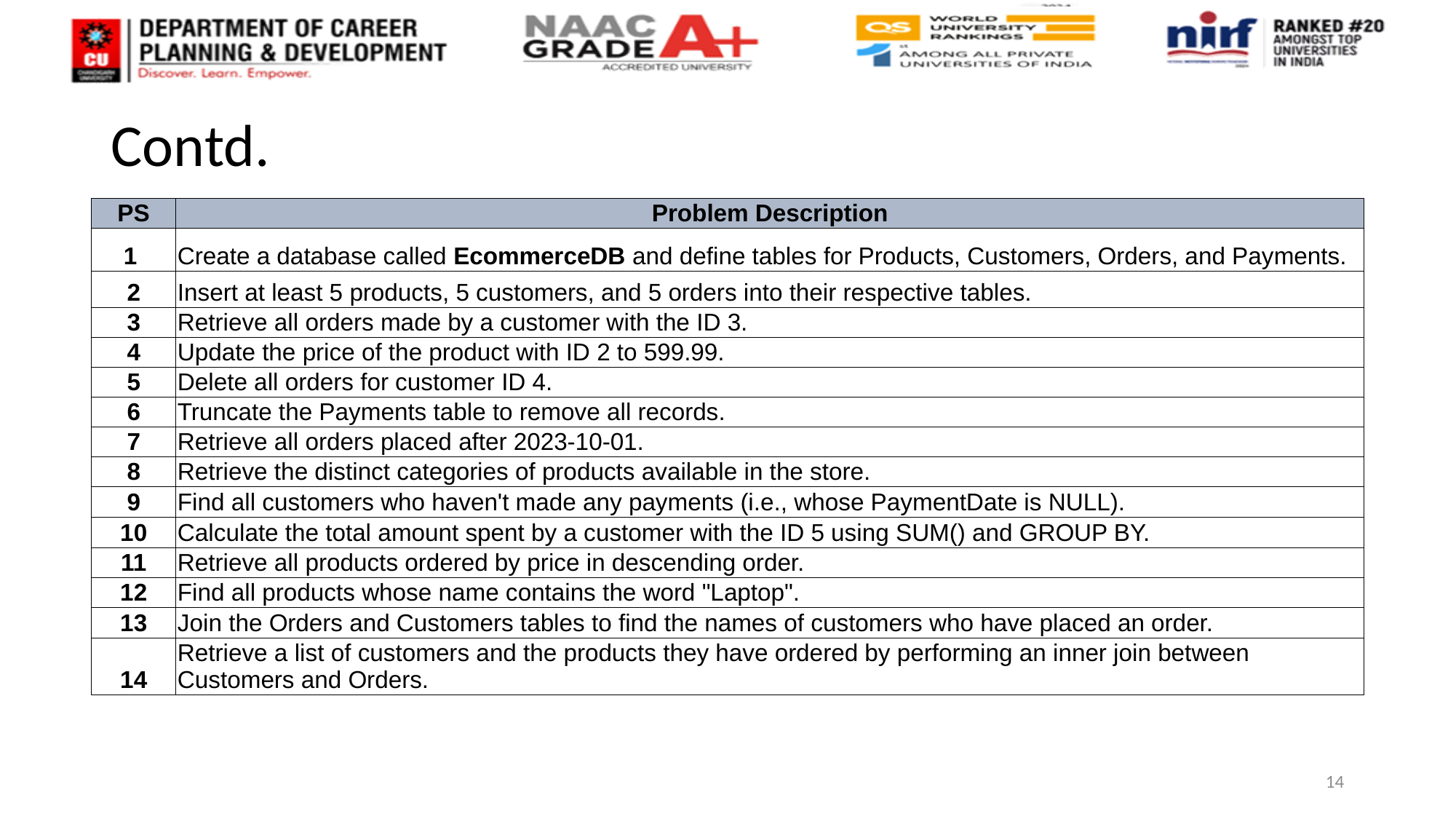

# Contd.
| PS | Problem Description |
| --- | --- |
| 1 | Create a database called EcommerceDB and define tables for Products, Customers, Orders, and Payments. |
| 2 | Insert at least 5 products, 5 customers, and 5 orders into their respective tables. |
| 3 | Retrieve all orders made by a customer with the ID 3. |
| 4 | Update the price of the product with ID 2 to 599.99. |
| 5 | Delete all orders for customer ID 4. |
| 6 | Truncate the Payments table to remove all records. |
| 7 | Retrieve all orders placed after 2023-10-01. |
| 8 | Retrieve the distinct categories of products available in the store. |
| 9 | Find all customers who haven't made any payments (i.e., whose PaymentDate is NULL). |
| 10 | Calculate the total amount spent by a customer with the ID 5 using SUM() and GROUP BY. |
| 11 | Retrieve all products ordered by price in descending order. |
| 12 | Find all products whose name contains the word "Laptop". |
| 13 | Join the Orders and Customers tables to find the names of customers who have placed an order. |
| 14 | Retrieve a list of customers and the products they have ordered by performing an inner join between Customers and Orders. |

14